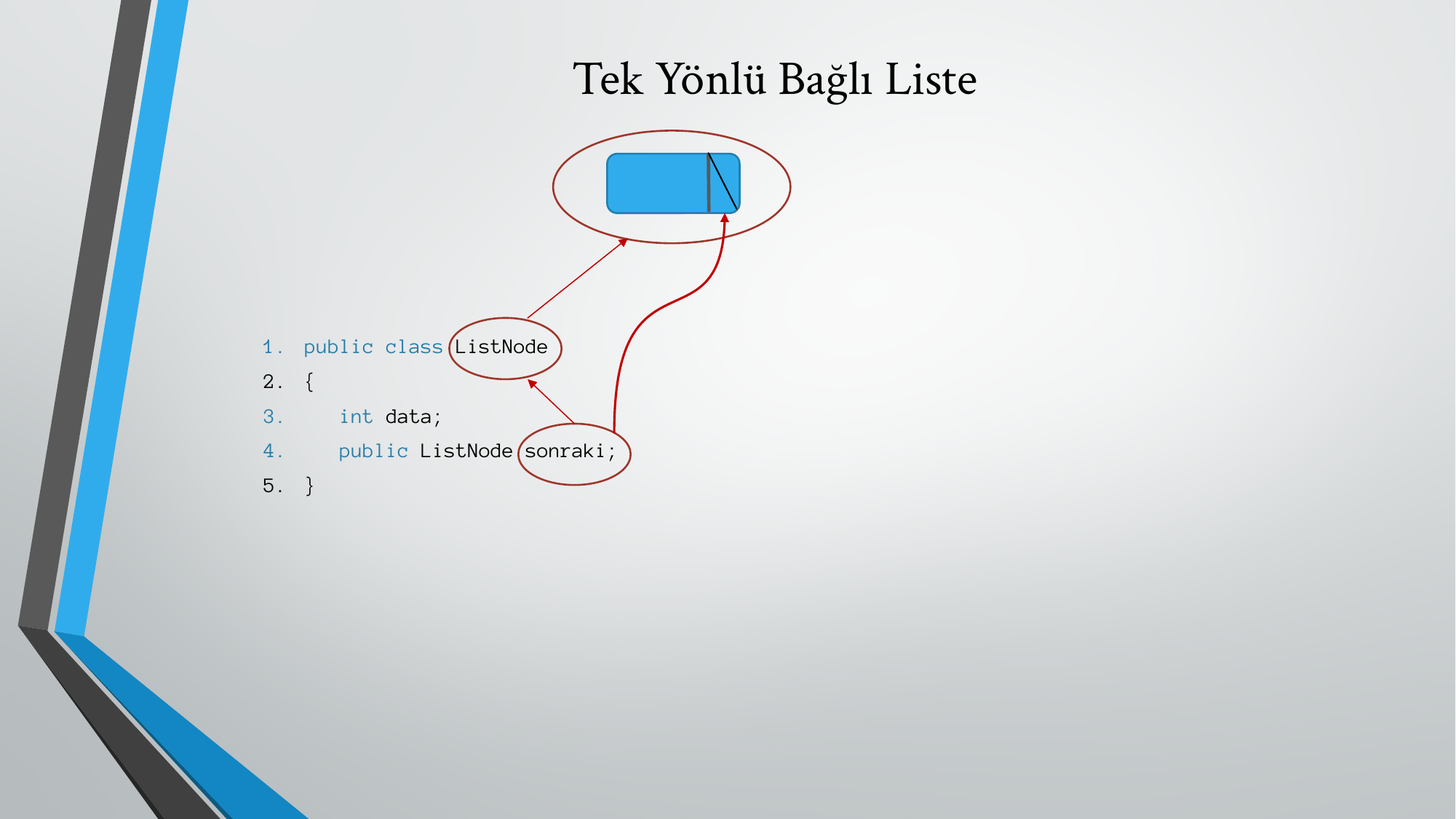

# Tek Yönlü Bağlı Liste

public class ListNode
{
   int data;
   public ListNode sonraki;
}